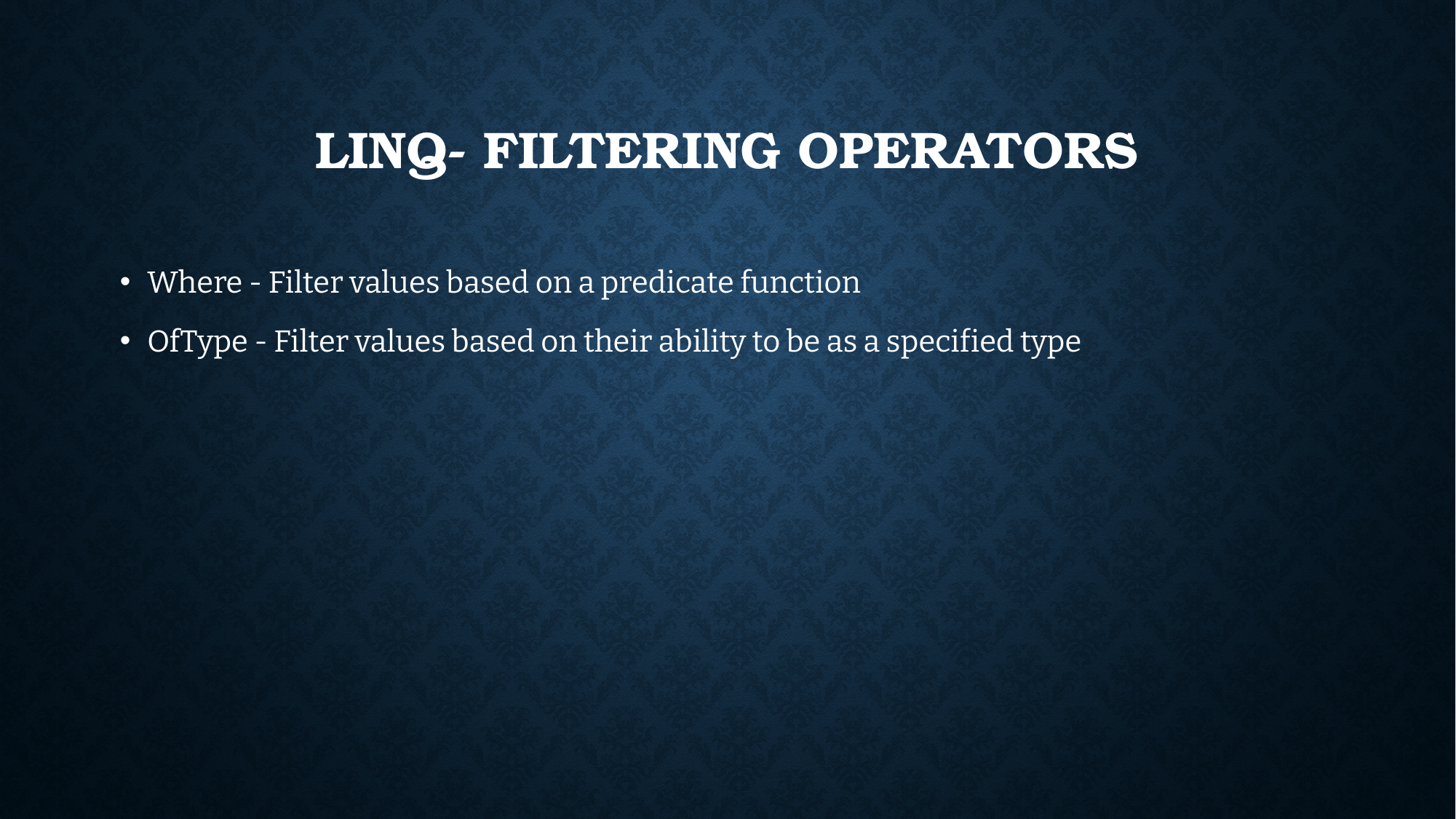

# Linq- Filtering Operators
Where - Filter values based on a predicate function
OfType - Filter values based on their ability to be as a specified type